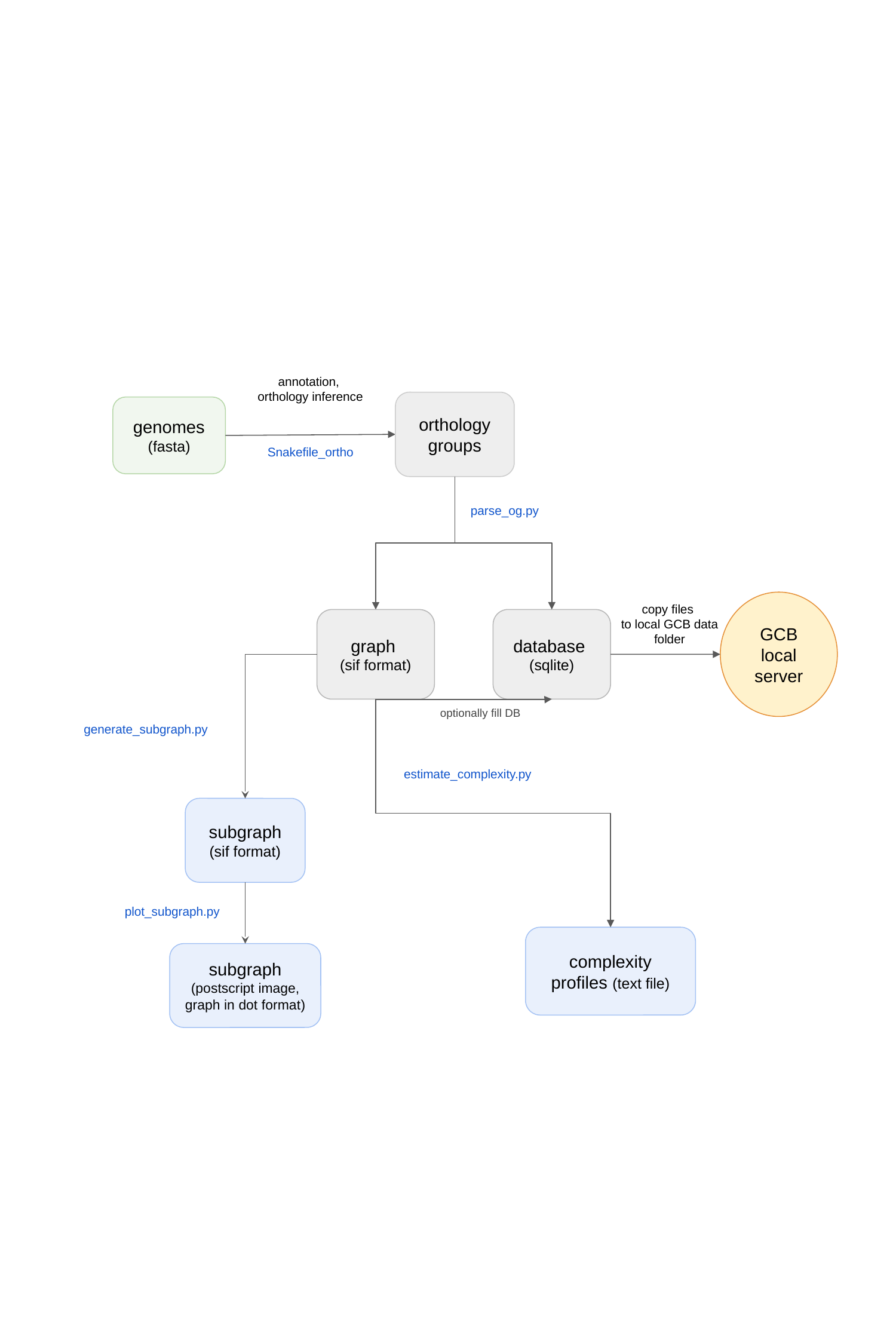

annotation,
orthology inference

orthology groups
genomes (fasta)
Snakefile_ortho
parse_og.py
copy files
to local GCB data folder
GCB local server
database
(sqlite)
graph
(sif format)
optionally fill DB
generate_subgraph.py
estimate_complexity.py
subgraph
(sif format)
plot_subgraph.py
complexity profiles (text file)
subgraph
(postscript image, graph in dot format)